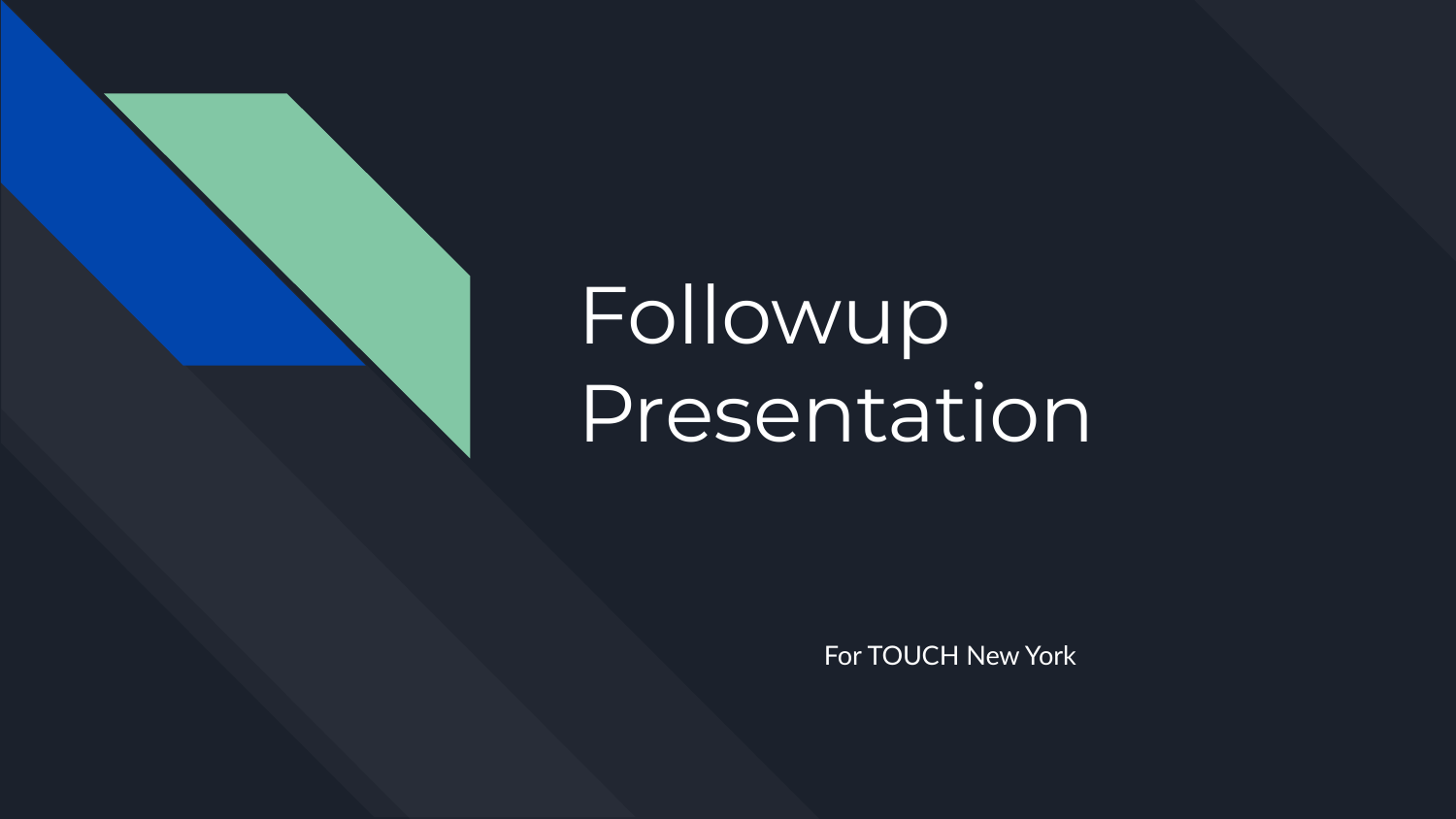

# Followup
Presentation
For TOUCH New York